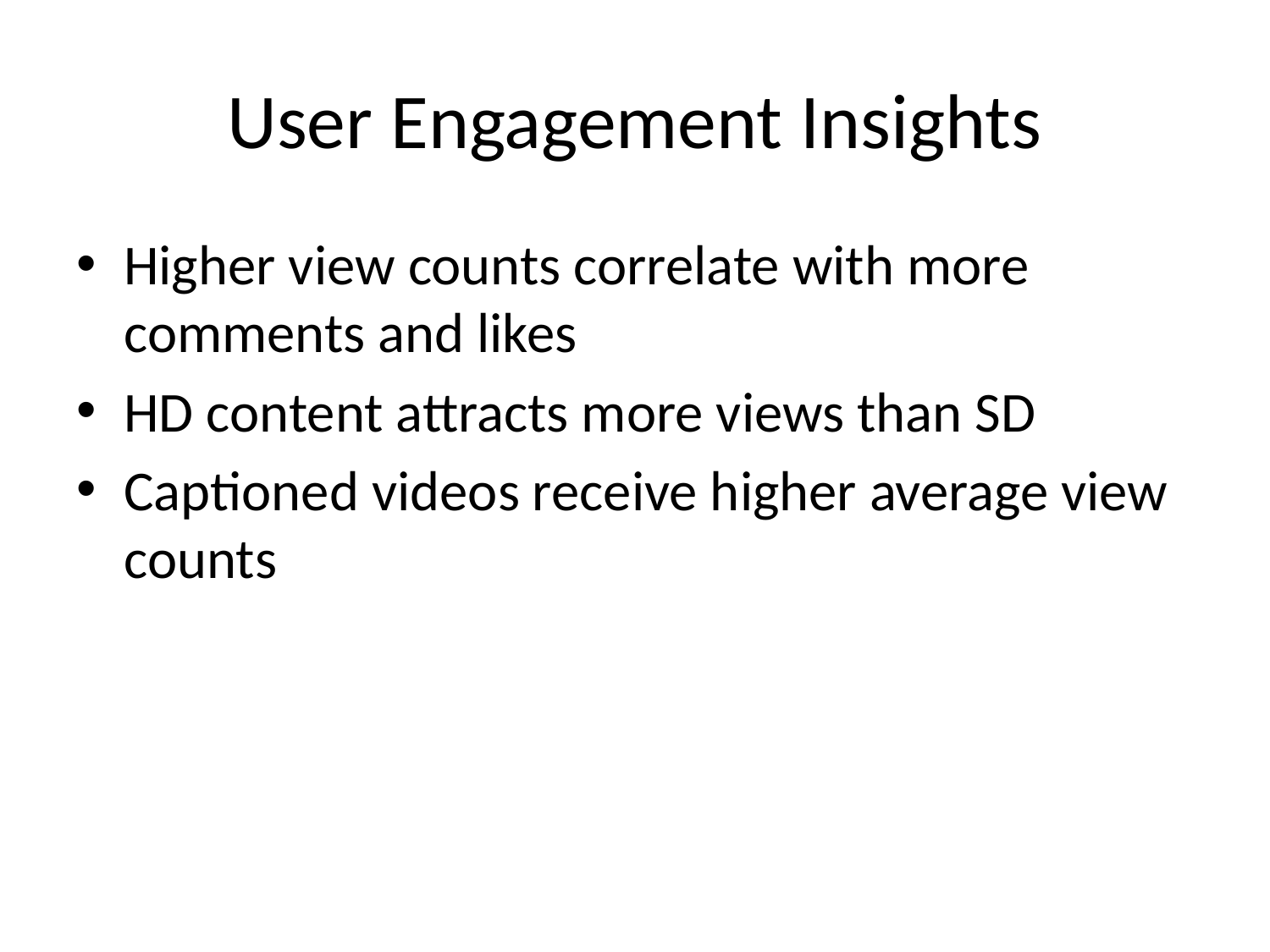

# User Engagement Insights
Higher view counts correlate with more comments and likes
HD content attracts more views than SD
Captioned videos receive higher average view counts